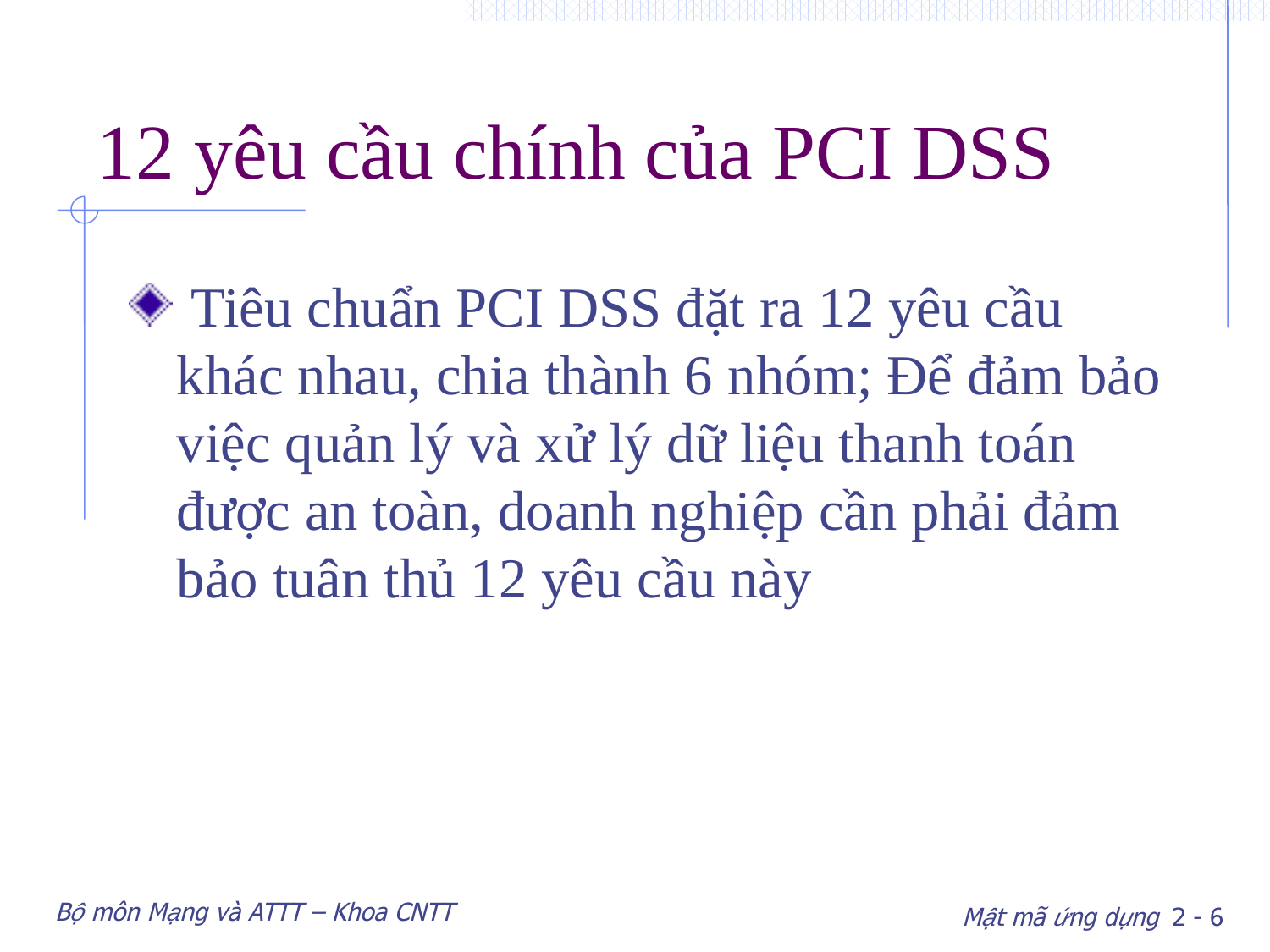

# 12 yêu cầu chính của PCI DSS
 Tiêu chuẩn PCI DSS đặt ra 12 yêu cầu khác nhau, chia thành 6 nhóm; Để đảm bảo việc quản lý và xử lý dữ liệu thanh toán được an toàn, doanh nghiệp cần phải đảm bảo tuân thủ 12 yêu cầu này
Bộ môn Mạng và ATTT – Khoa CNTT